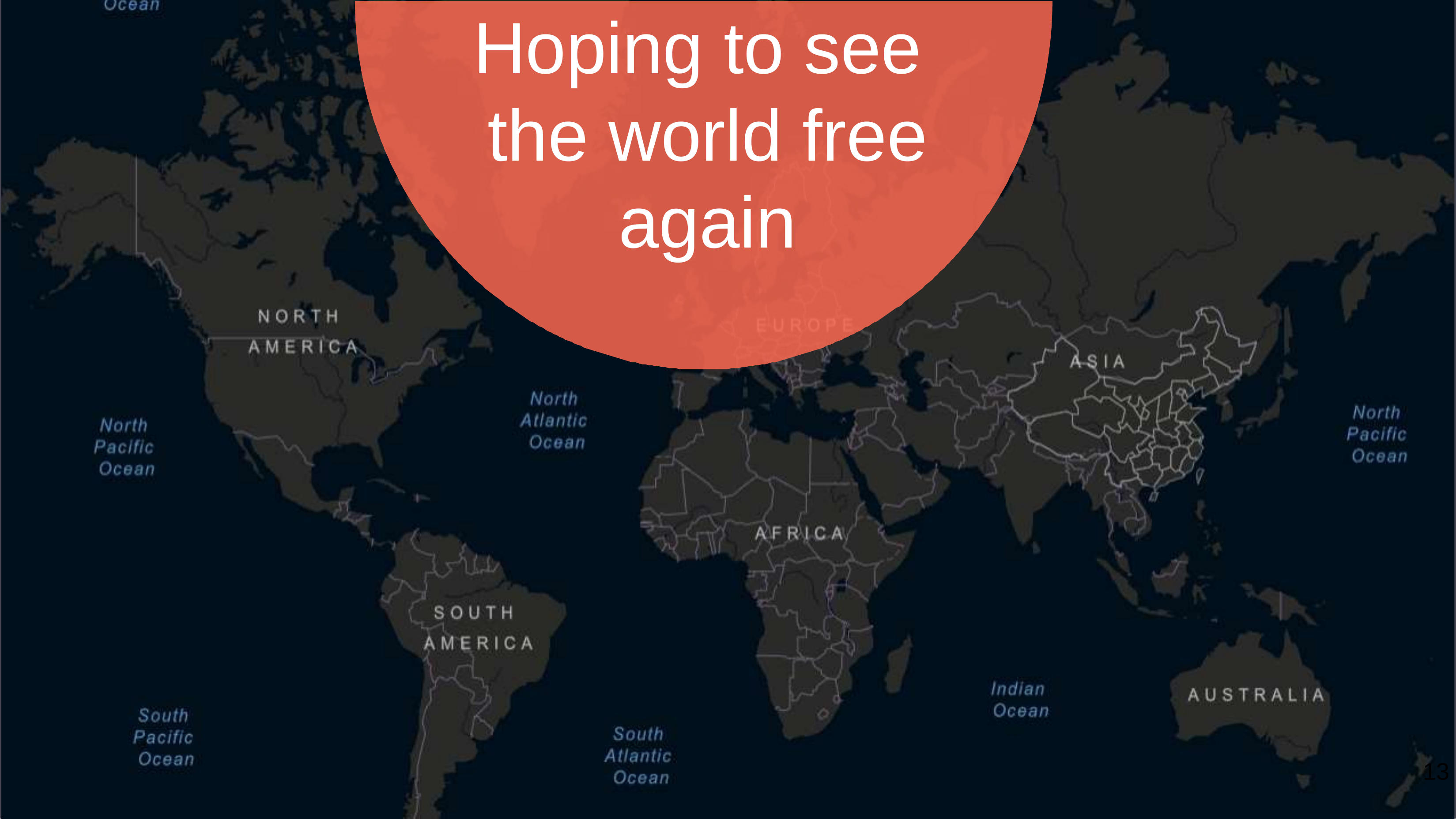

Hoping to see  the world free again
13